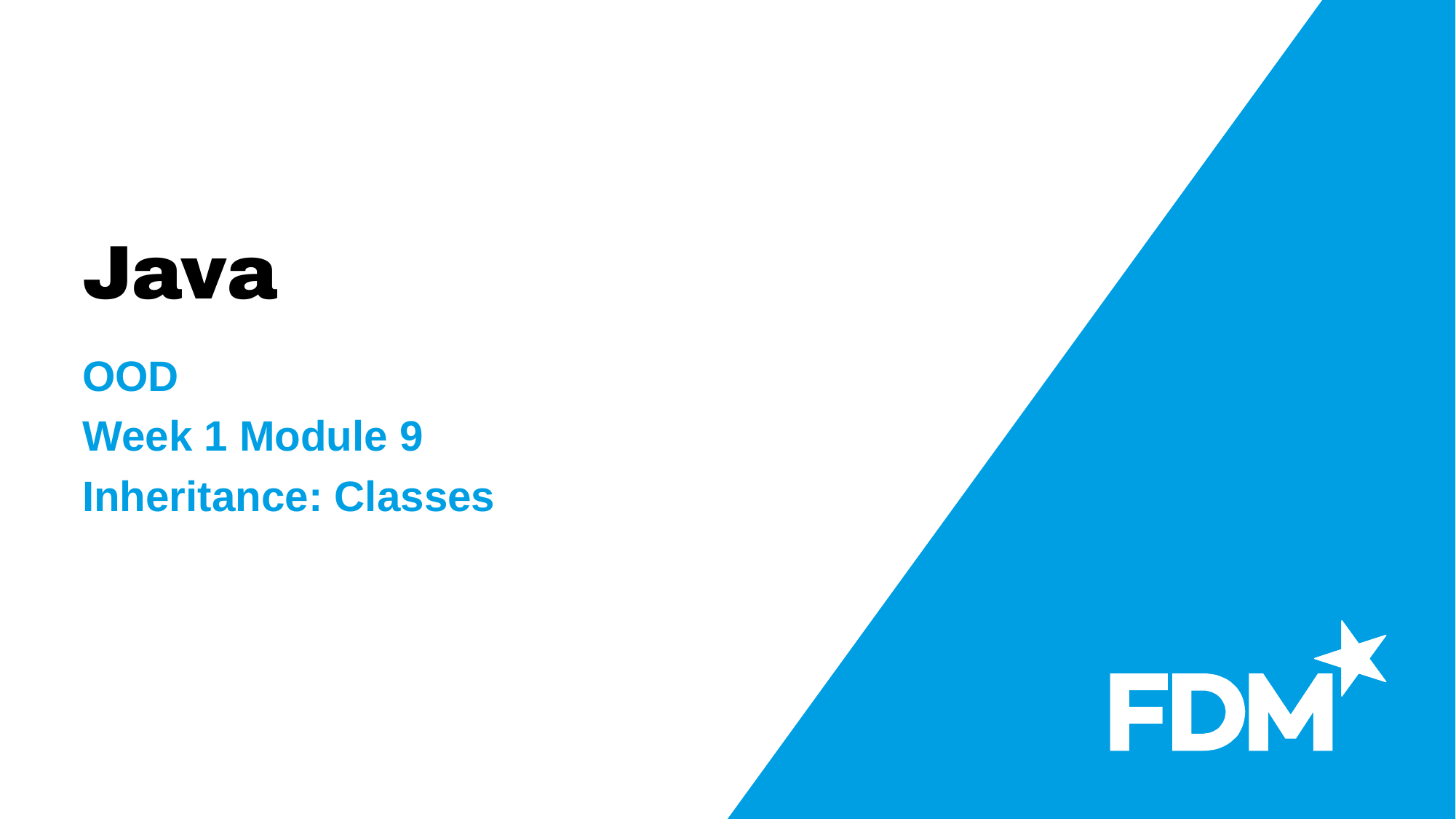

# Java
OOD
Week 1 Module 9
Inheritance: Classes